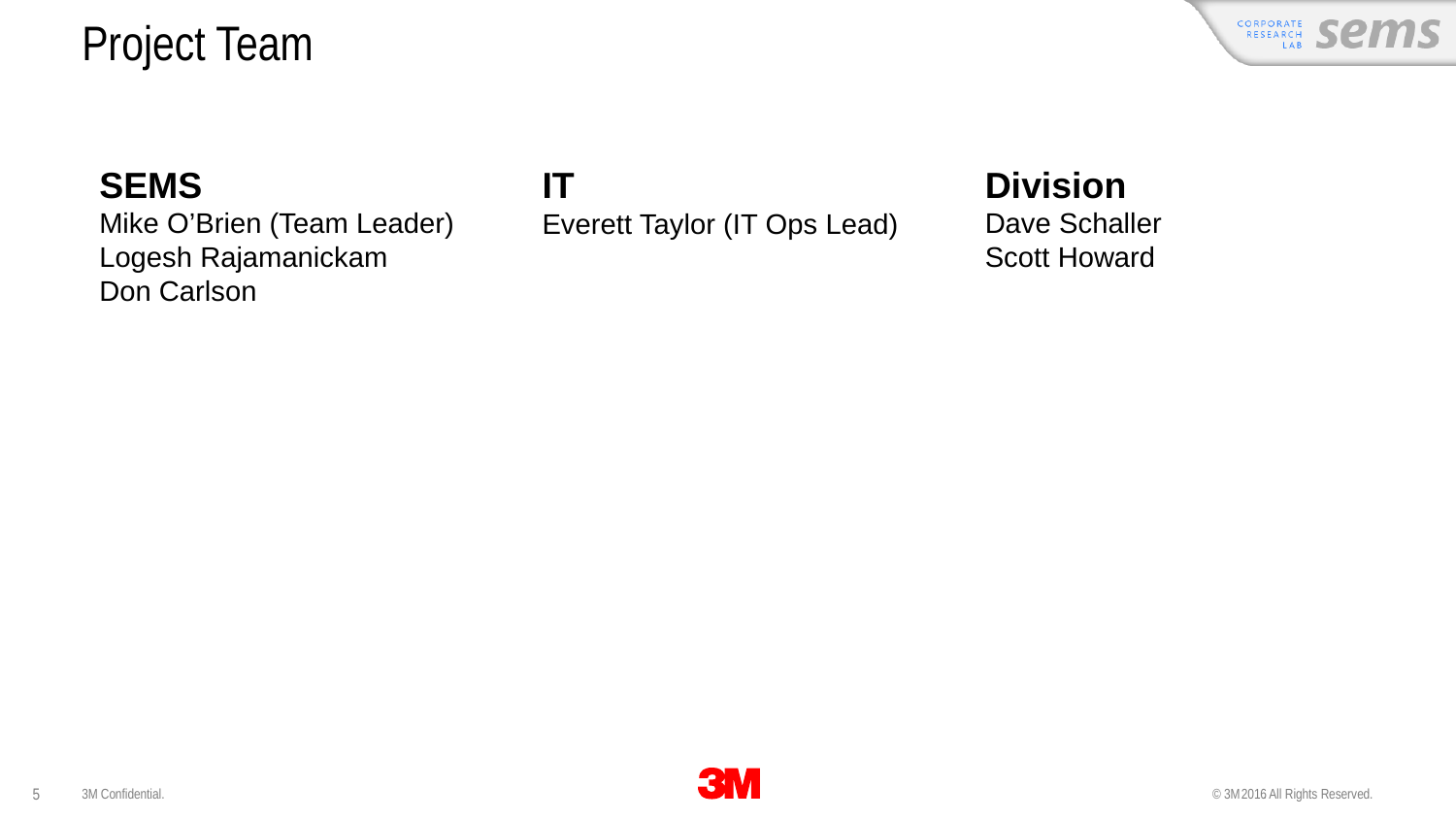

# Project Team
SEMS
Mike O’Brien (Team Leader)
Logesh Rajamanickam
Don Carlson
IT
Everett Taylor (IT Ops Lead)

Division
Dave Schaller
Scott Howard